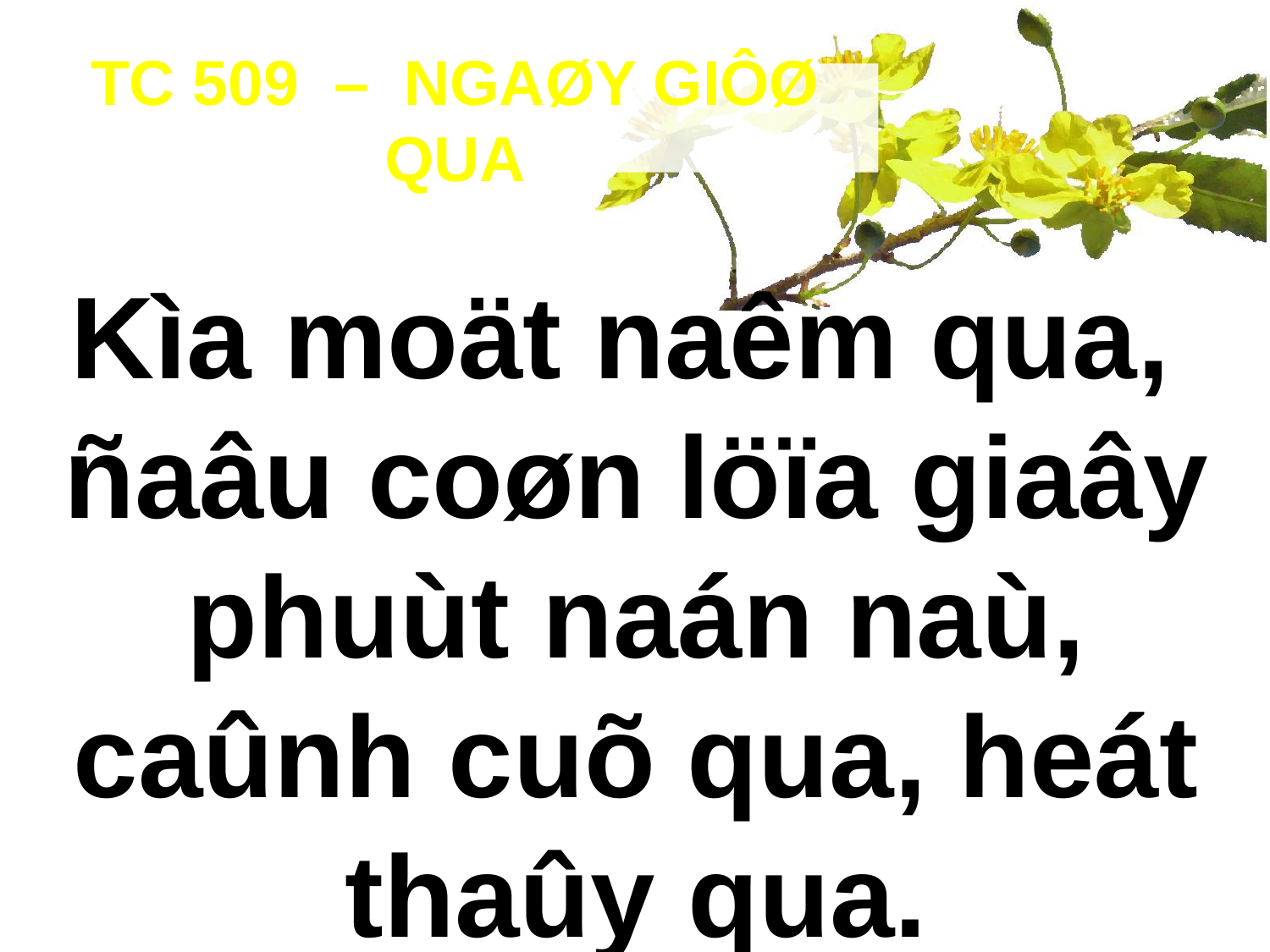

TC 509  –  NGAØY GIÔØ QUA
Kìa moät naêm qua,
ñaâu coøn löïa giaây phuùt naán naù, caûnh cuõ qua, heát thaûy qua.